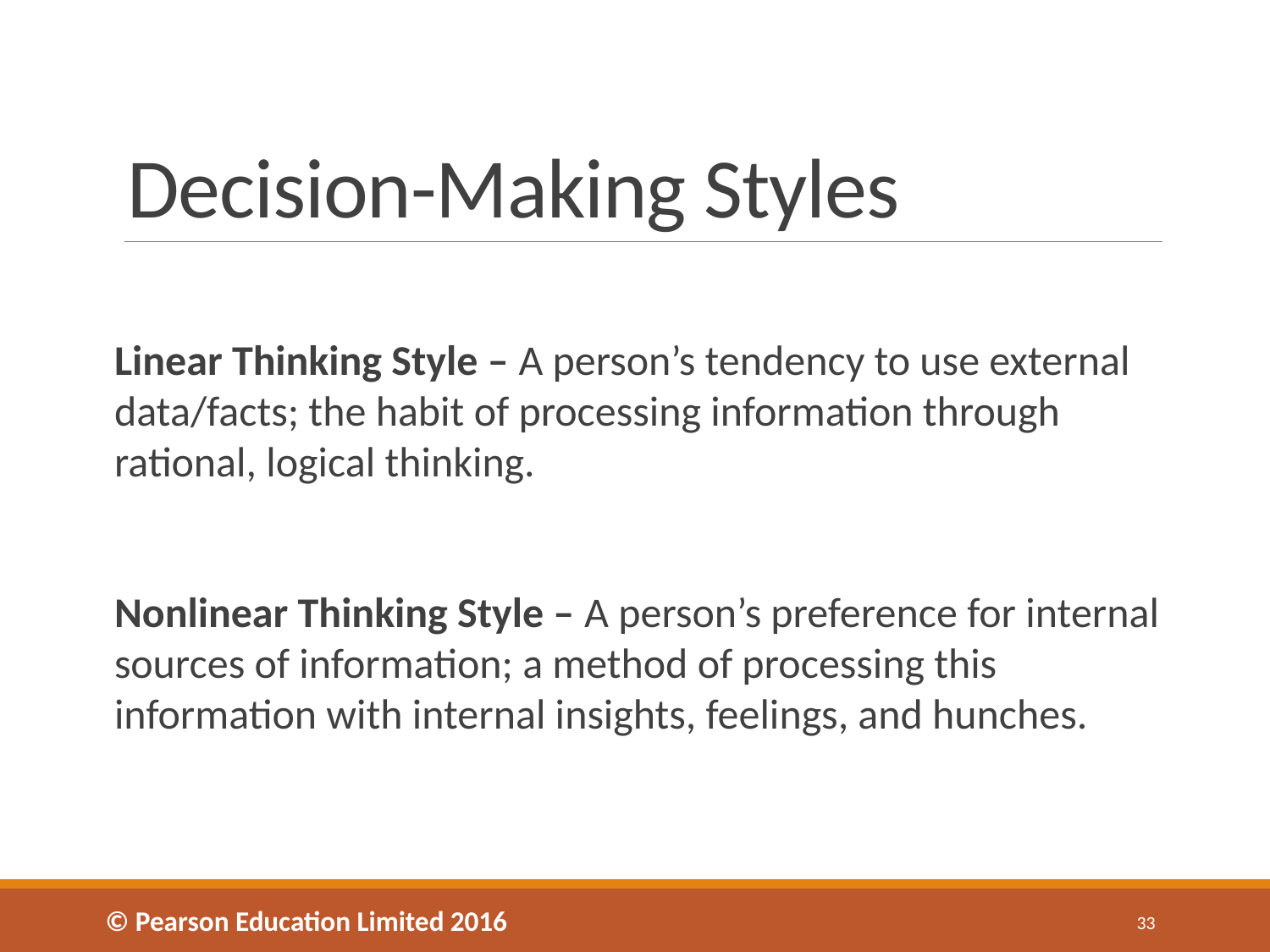

# Decision-Making Styles
Linear Thinking Style – A person’s tendency to use external data/facts; the habit of processing information through rational, logical thinking.

Nonlinear Thinking Style – A person’s preference for internal sources of information; a method of processing this information with internal insights, feelings, and hunches.
© Pearson Education Limited 2016
33